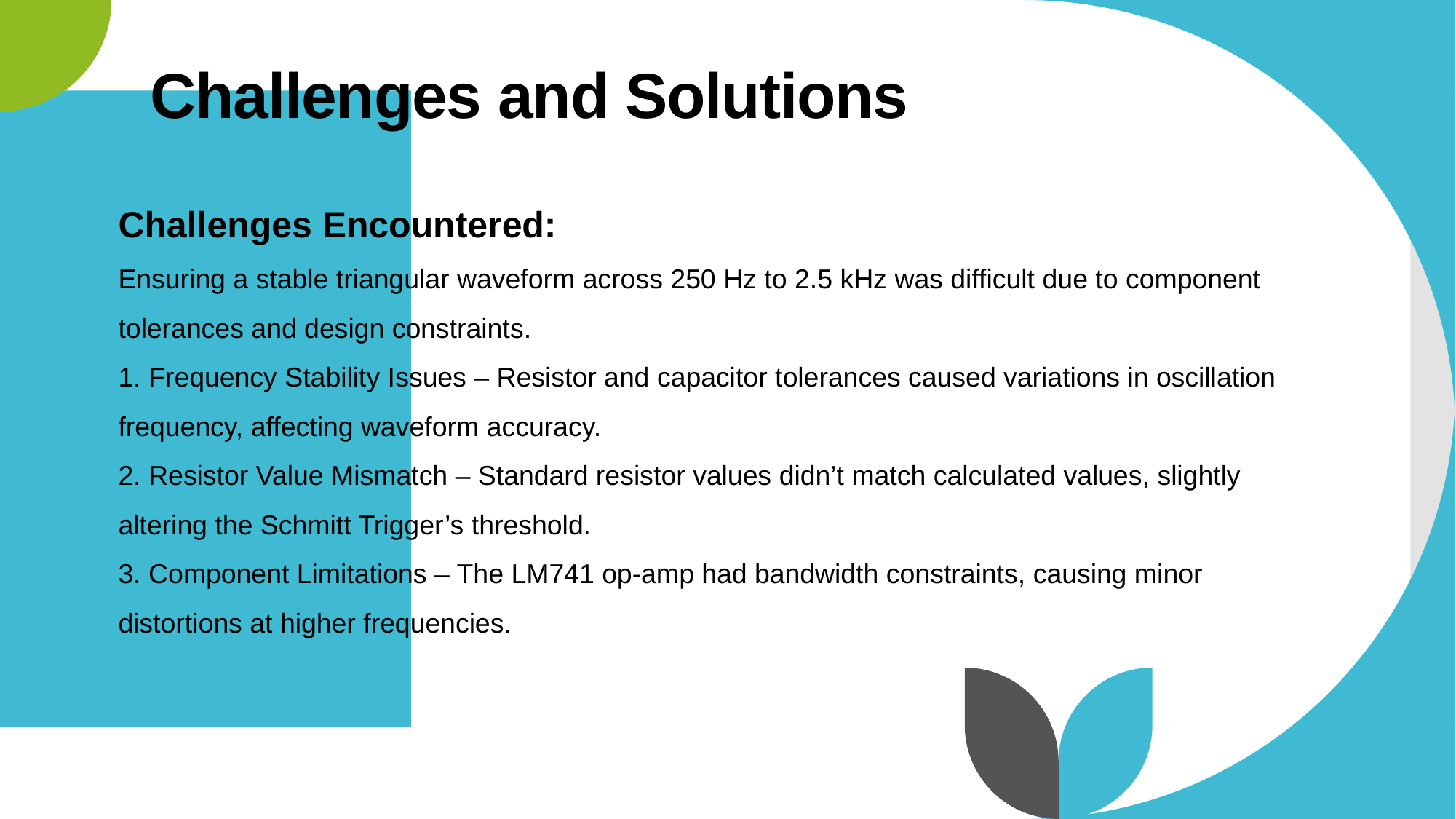

# Challenges and Solutions
Challenges Encountered:
Ensuring a stable triangular waveform across 250 Hz to 2.5 kHz was difficult due to component
tolerances and design constraints.
1. Frequency Stability Issues – Resistor and capacitor tolerances caused variations in oscillation
frequency, affecting waveform accuracy.
2. Resistor Value Mismatch – Standard resistor values didn’t match calculated values, slightly
altering the Schmitt Trigger’s threshold.
3. Component Limitations – The LM741 op-amp had bandwidth constraints, causing minor
distortions at higher frequencies.